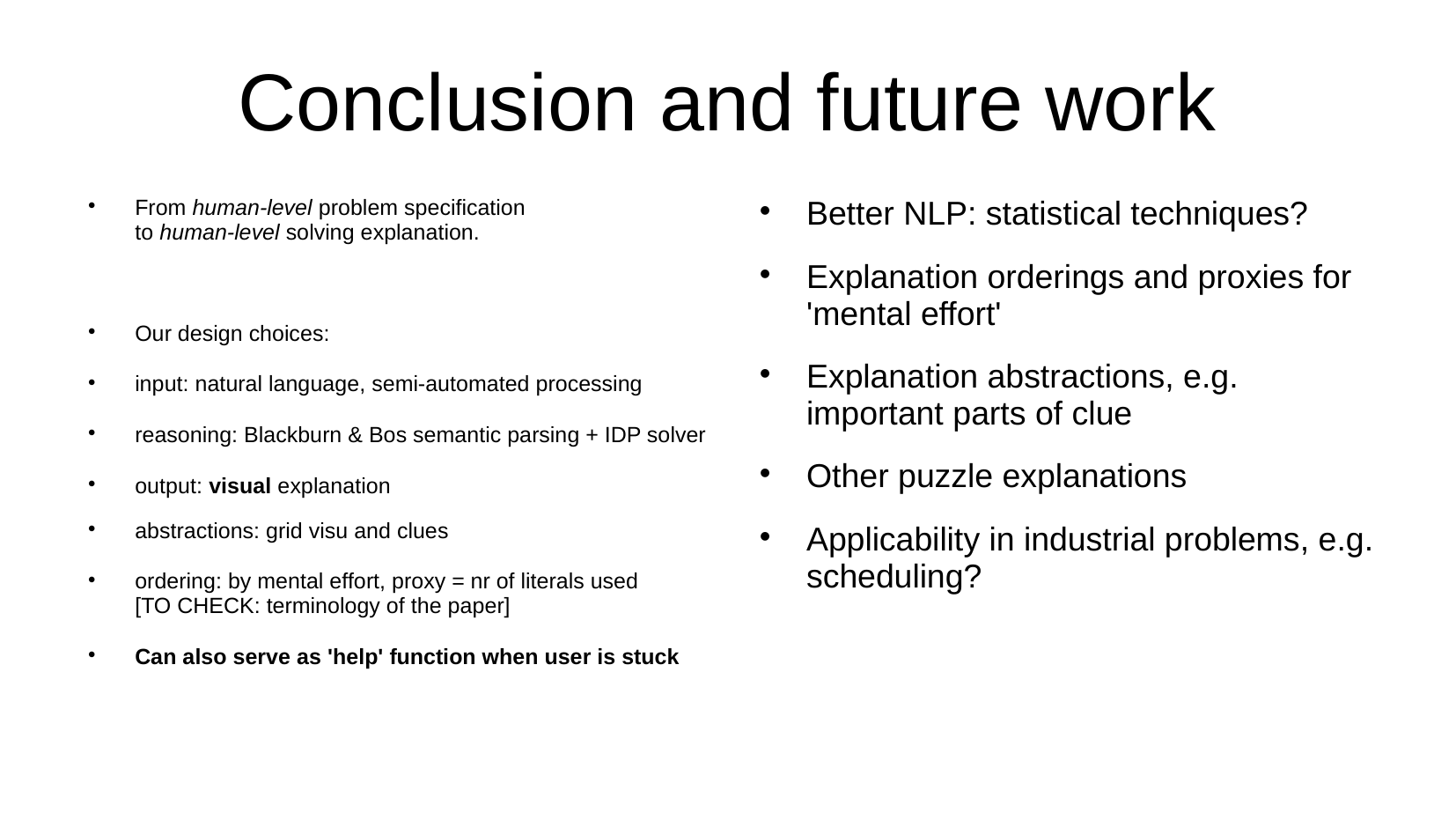

# Conclusion and future work
From human-level problem specification
to human-level solving explanation.

Our design choices:
input: natural language, semi-automated processing
reasoning: Blackburn & Bos semantic parsing + IDP solver
output: visual explanation
abstractions: grid visu and clues
ordering: by mental effort, proxy = nr of literals used
[TO CHECK: terminology of the paper]
Can also serve as 'help' function when user is stuck
Better NLP: statistical techniques?
Explanation orderings and proxies for 'mental effort'
Explanation abstractions, e.g. important parts of clue
Other puzzle explanations
Applicability in industrial problems, e.g. scheduling?